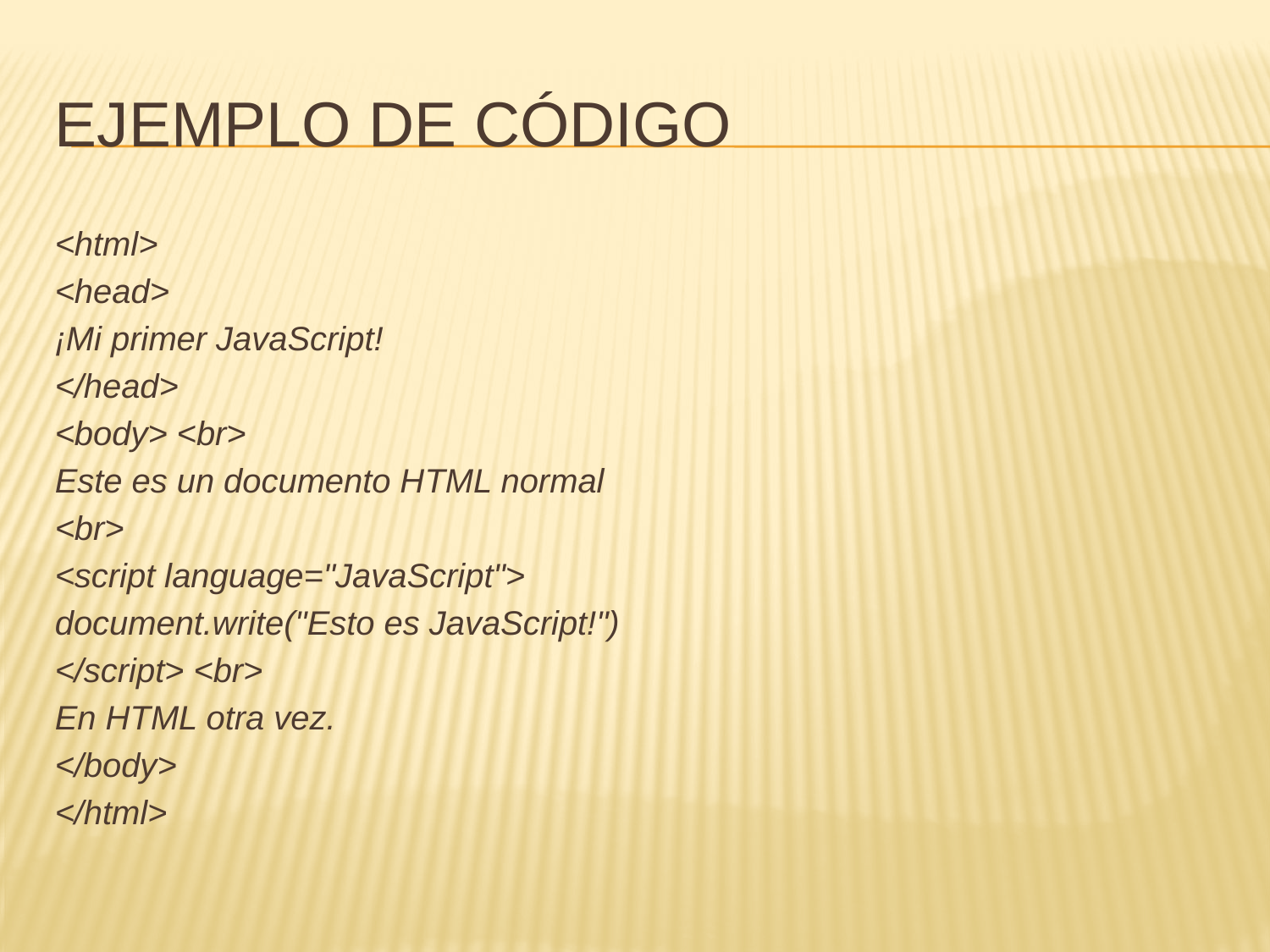

# Ejemplo de código
<html>
<head>
¡Mi primer JavaScript!
</head>
<body> <br>
Este es un documento HTML normal
<br>
<script language="JavaScript">
document.write("Esto es JavaScript!")
</script> <br>
En HTML otra vez.
</body>
</html>